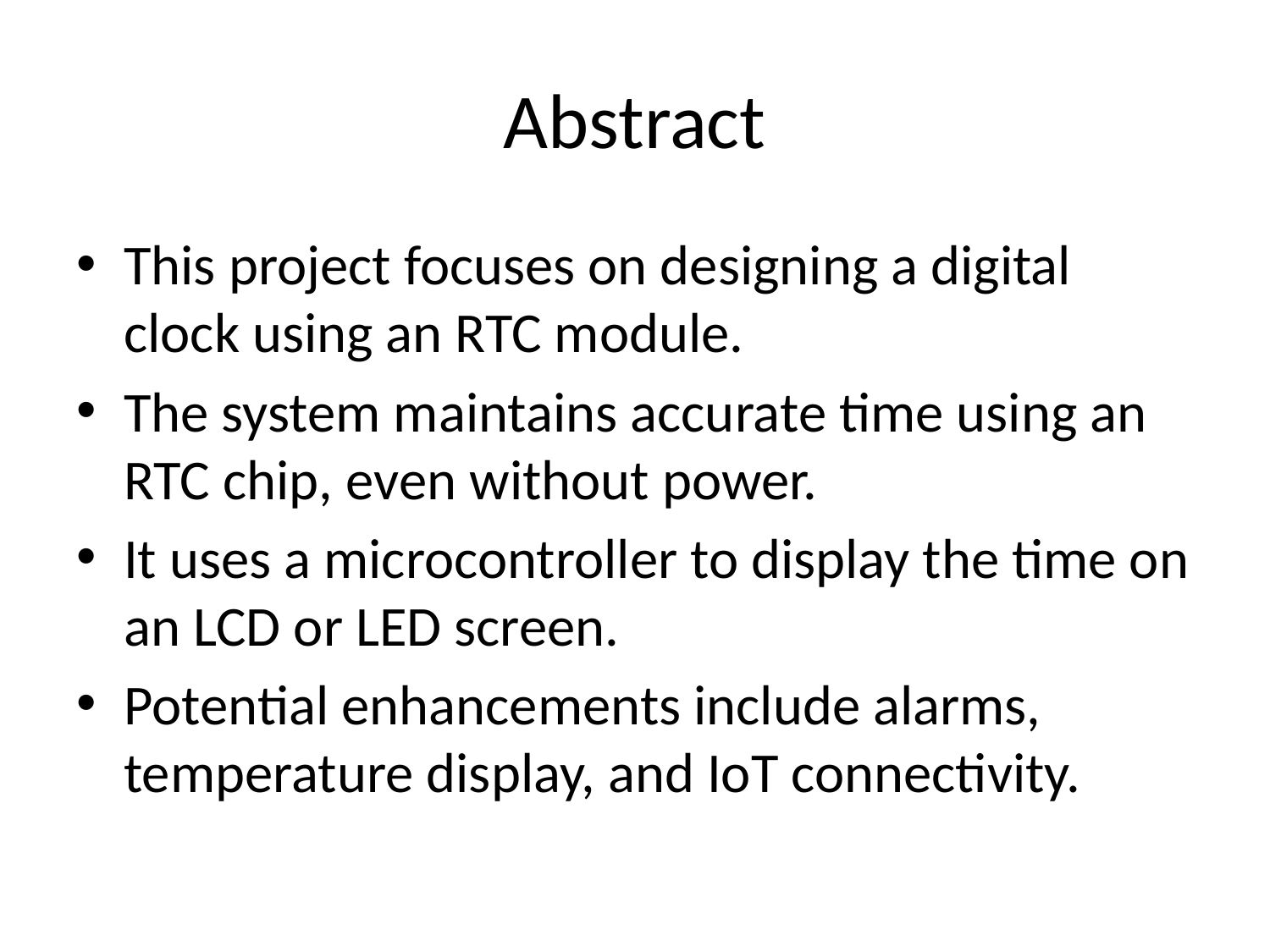

# Abstract
This project focuses on designing a digital clock using an RTC module.
The system maintains accurate time using an RTC chip, even without power.
It uses a microcontroller to display the time on an LCD or LED screen.
Potential enhancements include alarms, temperature display, and IoT connectivity.